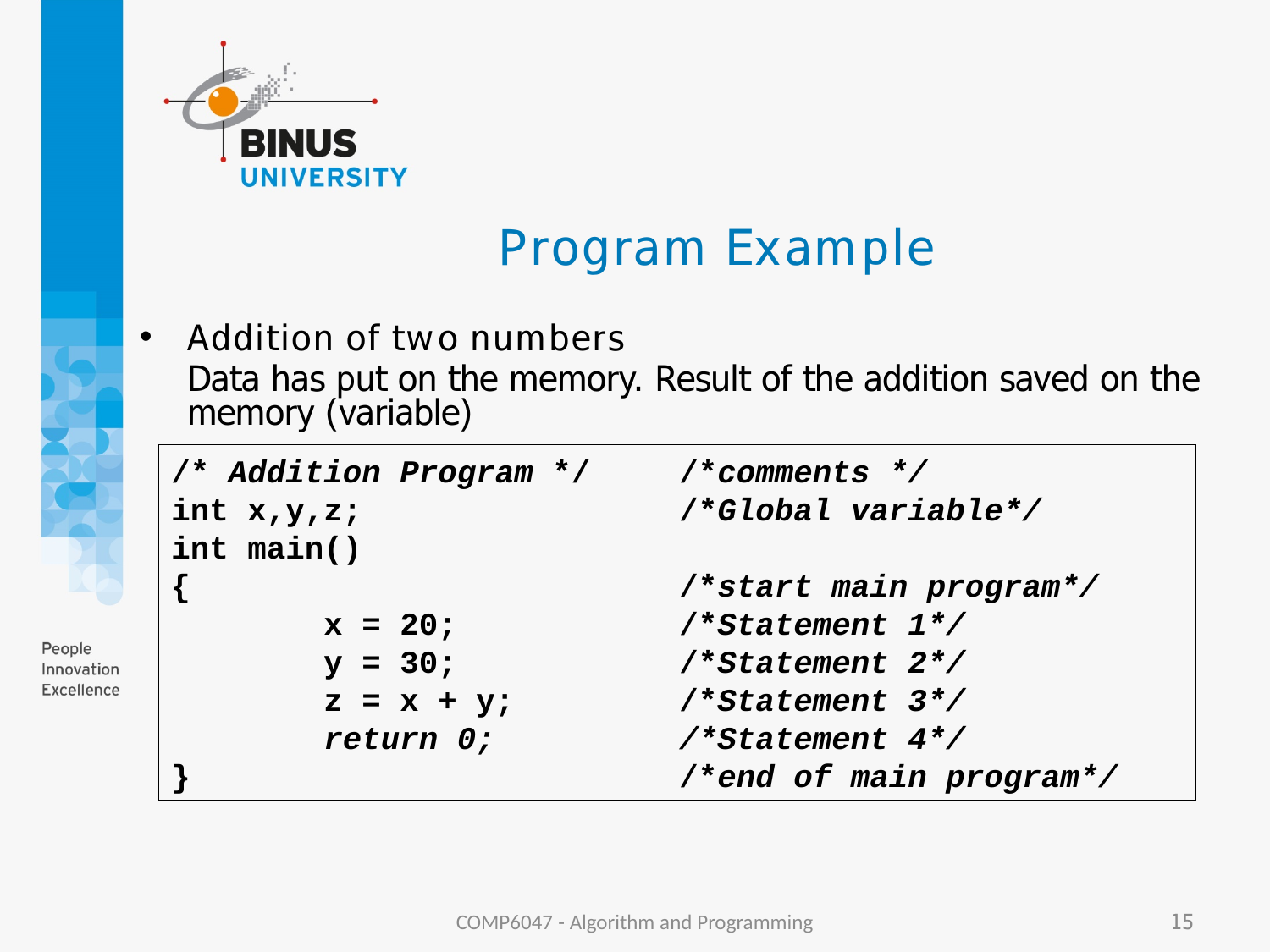

# Program Example
Addition of two numbers
	Data has put on the memory. Result of the addition saved on the memory (variable)
/* Addition Program */ 	/*comments */
int x,y,z;			/*Global variable*/
int main()
{				/*start main program*/
        x = 20;		/*Statement 1*/
        y = 30;		/*Statement 2*/
        z = x + y;		/*Statement 3*/
        return 0;		/*Statement 4*/
}				/*end of main program*/
COMP6047 - Algorithm and Programming
15